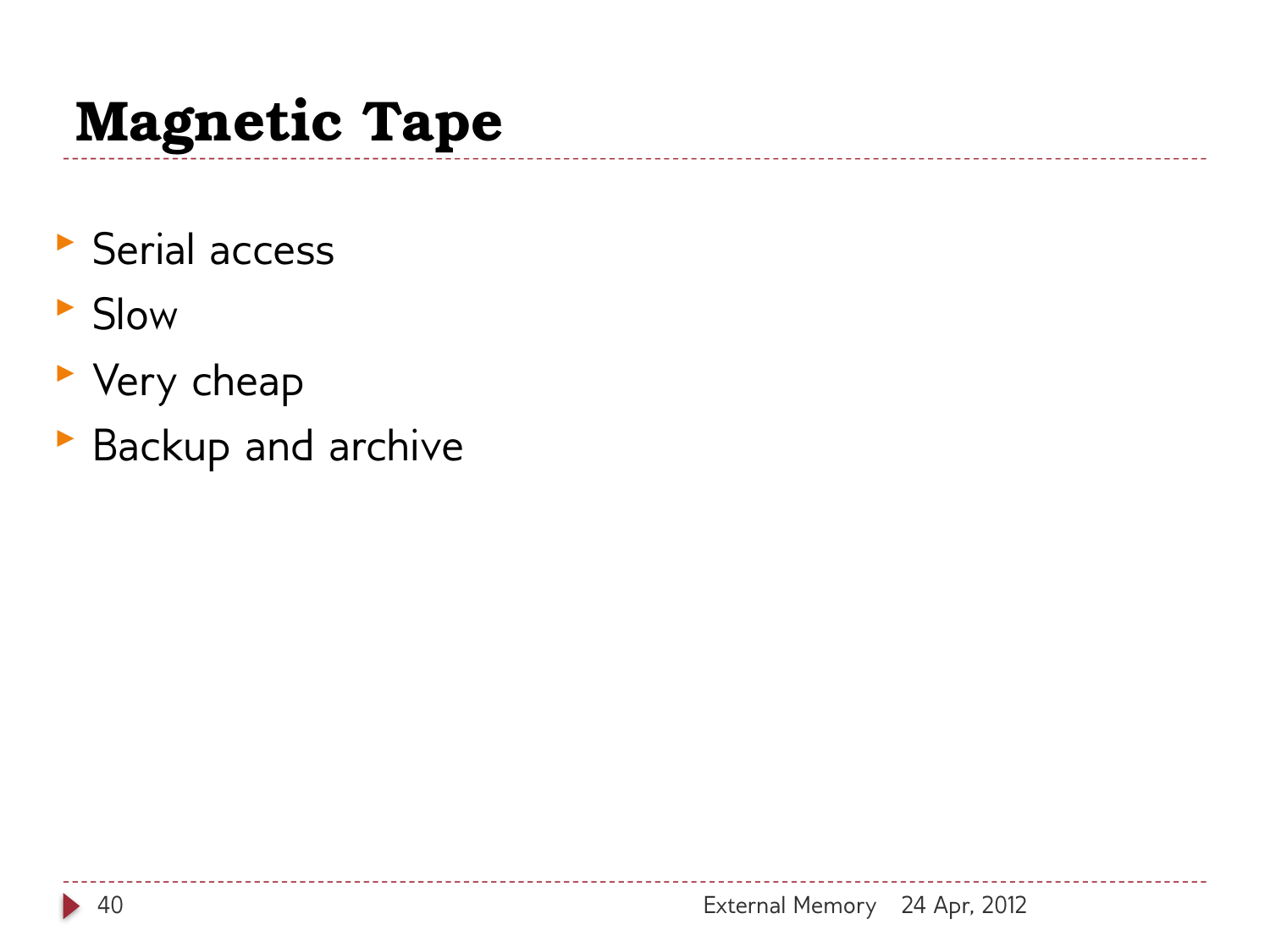

# Magnetic Tape
Serial access
Slow
Very cheap
Backup and archive

40
External Memory
24 Apr, 2012